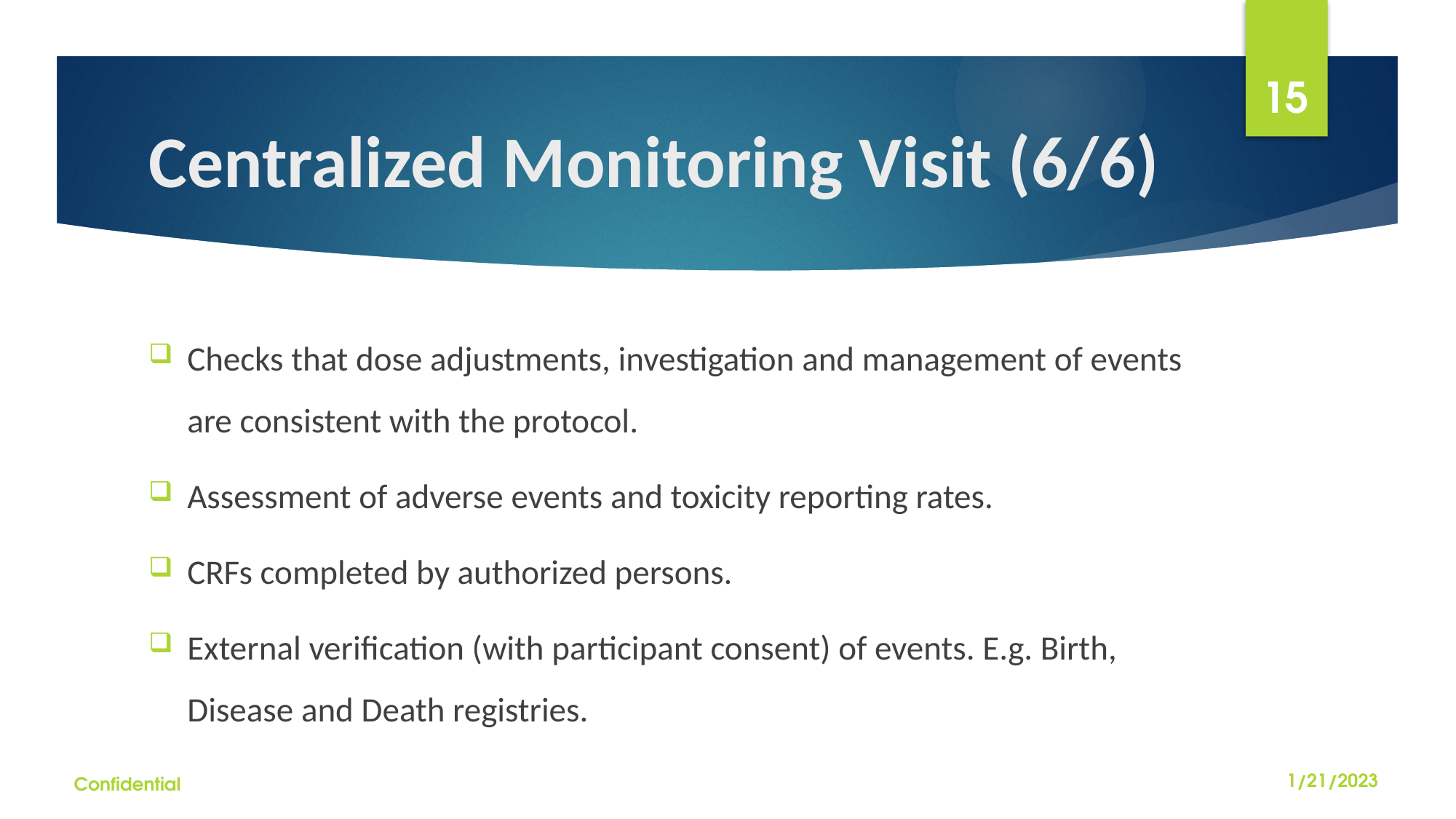

15
# Centralized Monitoring Visit (6/6)
Checks that dose adjustments, investigation and management of events are consistent with the protocol.
Assessment of adverse events and toxicity reporting rates.
CRFs completed by authorized persons.
External verification (with participant consent) of events. E.g. Birth, Disease and Death registries.
Confidential
1/21/2023